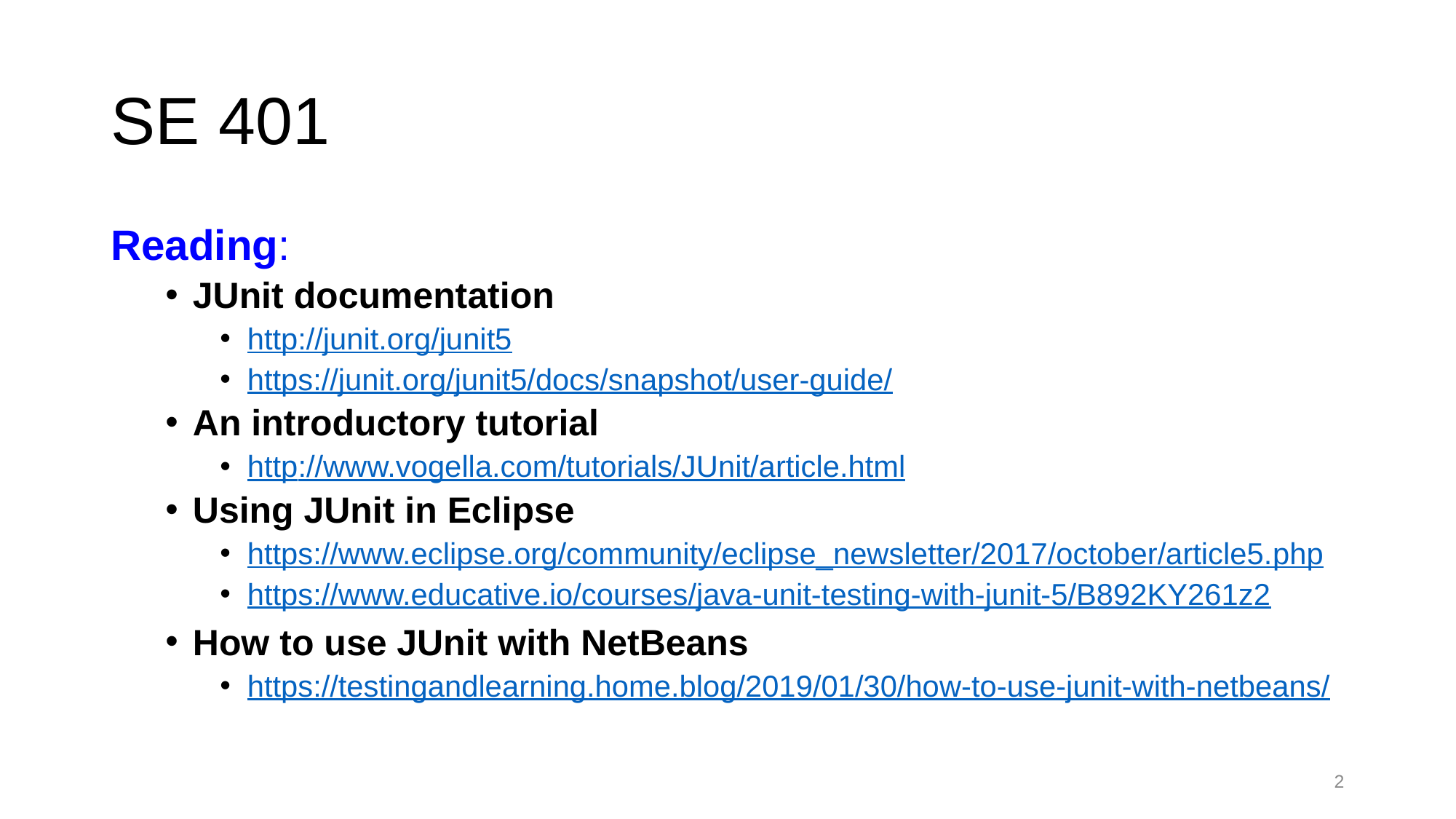

# SE 401
Reading:
JUnit documentation
http://junit.org/junit5
https://junit.org/junit5/docs/snapshot/user-guide/
An introductory tutorial
http://www.vogella.com/tutorials/JUnit/article.html
Using JUnit in Eclipse
https://www.eclipse.org/community/eclipse_newsletter/2017/october/article5.php
https://www.educative.io/courses/java-unit-testing-with-junit-5/B892KY261z2
How to use JUnit with NetBeans
https://testingandlearning.home.blog/2019/01/30/how-to-use-junit-with-netbeans/

2